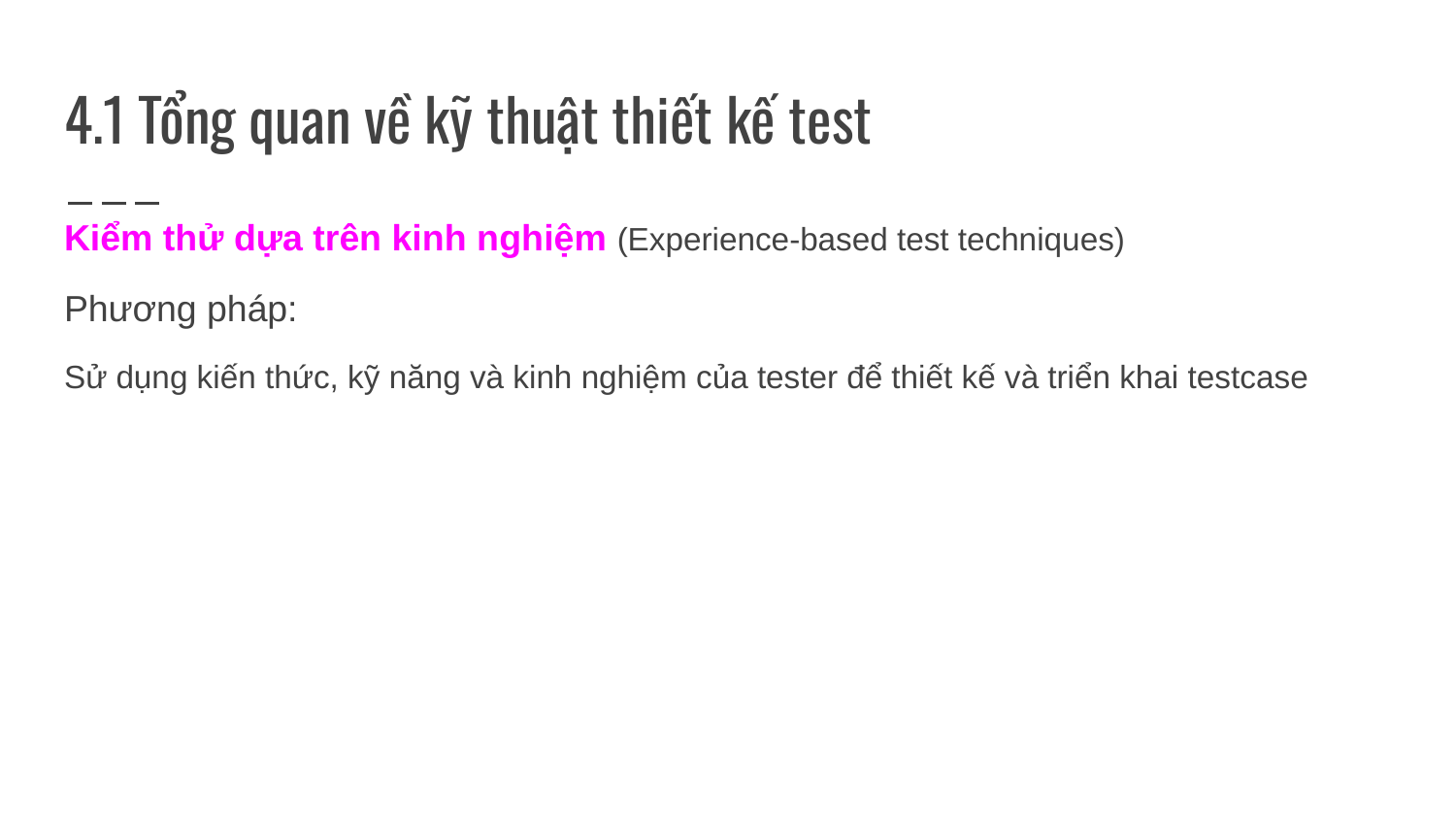

# 4.1 Tổng quan về kỹ thuật thiết kế test
Kiểm thử dựa trên kinh nghiệm (Experience-based test techniques)
Phương pháp:
Sử dụng kiến thức, kỹ năng và kinh nghiệm của tester để thiết kế và triển khai testcase